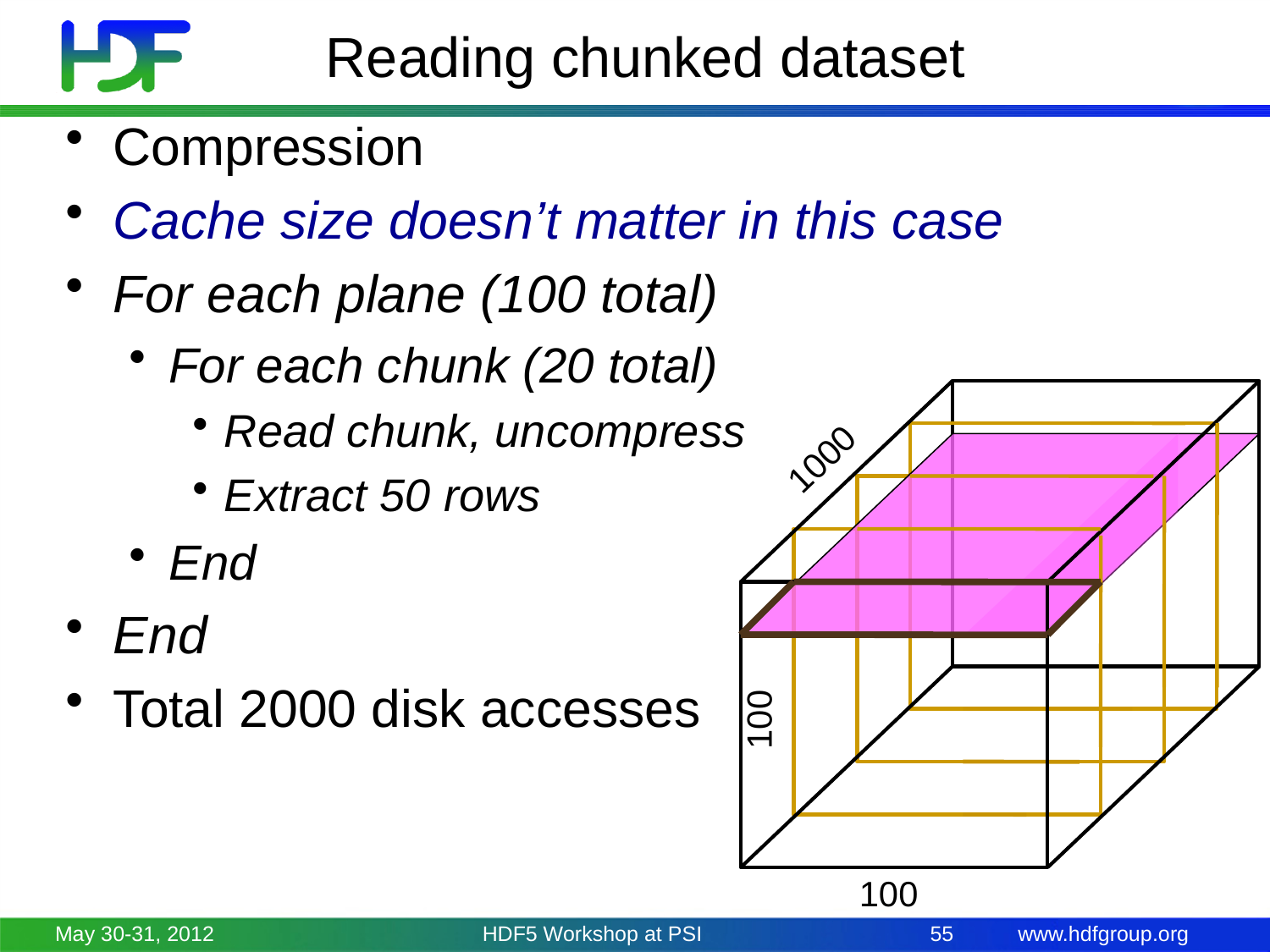

# Reading chunked dataset
Compression
Cache size doesn’t matter in this case
For each plane (100 total)
For each chunk (20 total)
Read chunk, uncompress
Extract 50 rows
End
End
Total 2000 disk accesses

1000

100
100
May 30-31, 2012
HDF5 Workshop at PSI
55